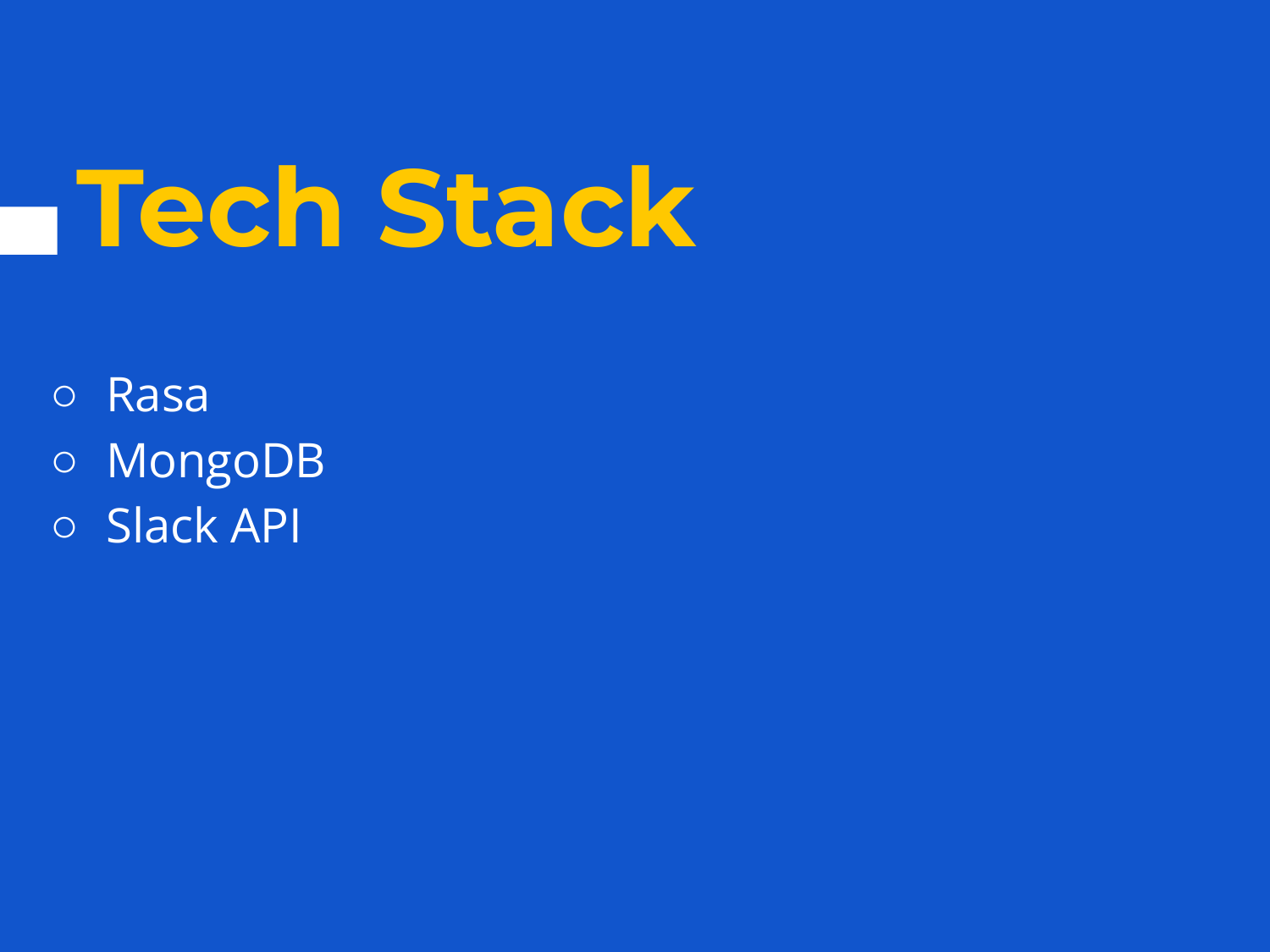

# Tech Stack
Rasa
MongoDB
Slack API